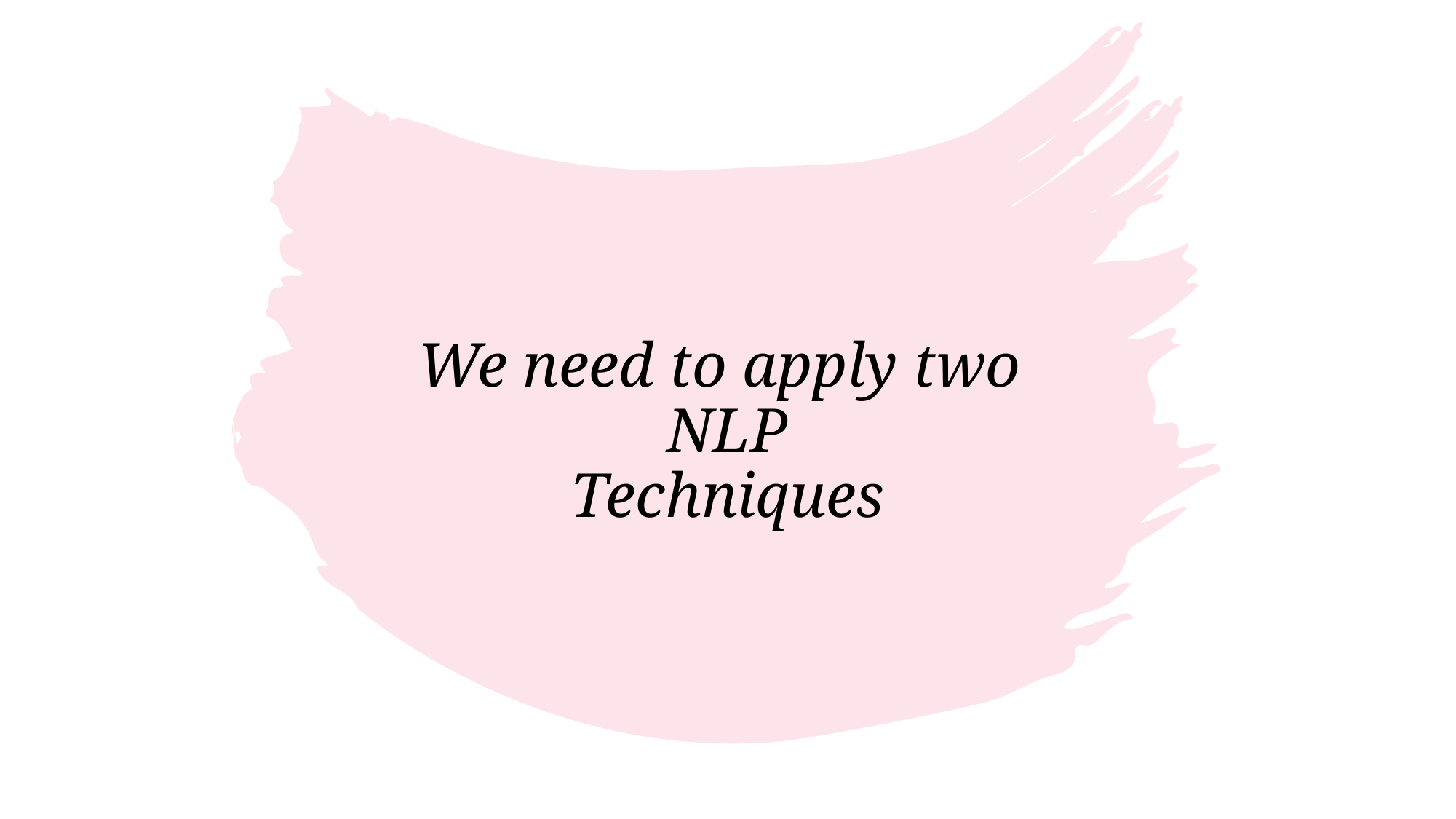

# We need to apply two NLP Techniques